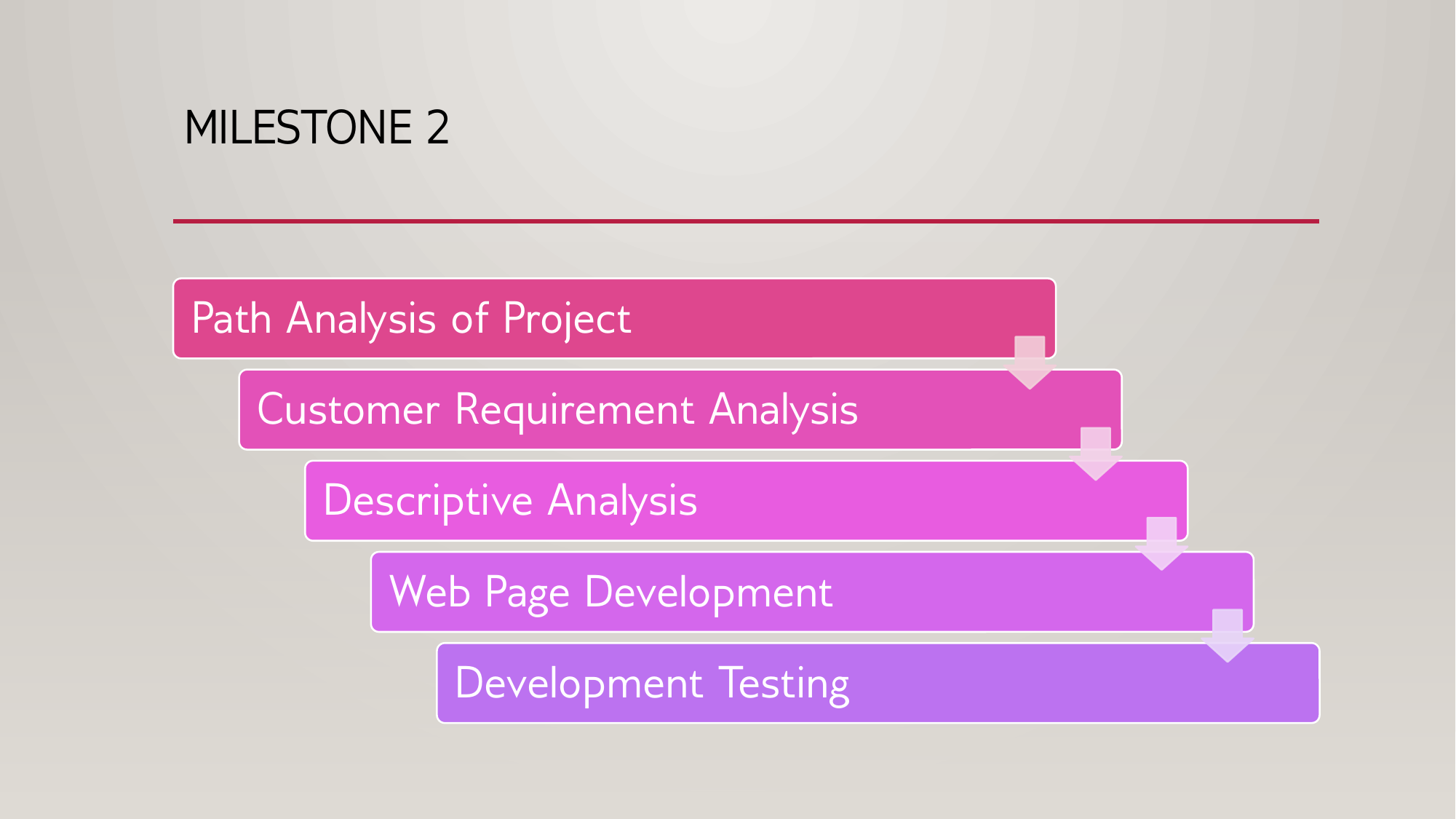

# Milestone 2

Path Analysis of Project
Customer Requirement Analysis
Descriptive Analysis
Web Page Development
Development Testing